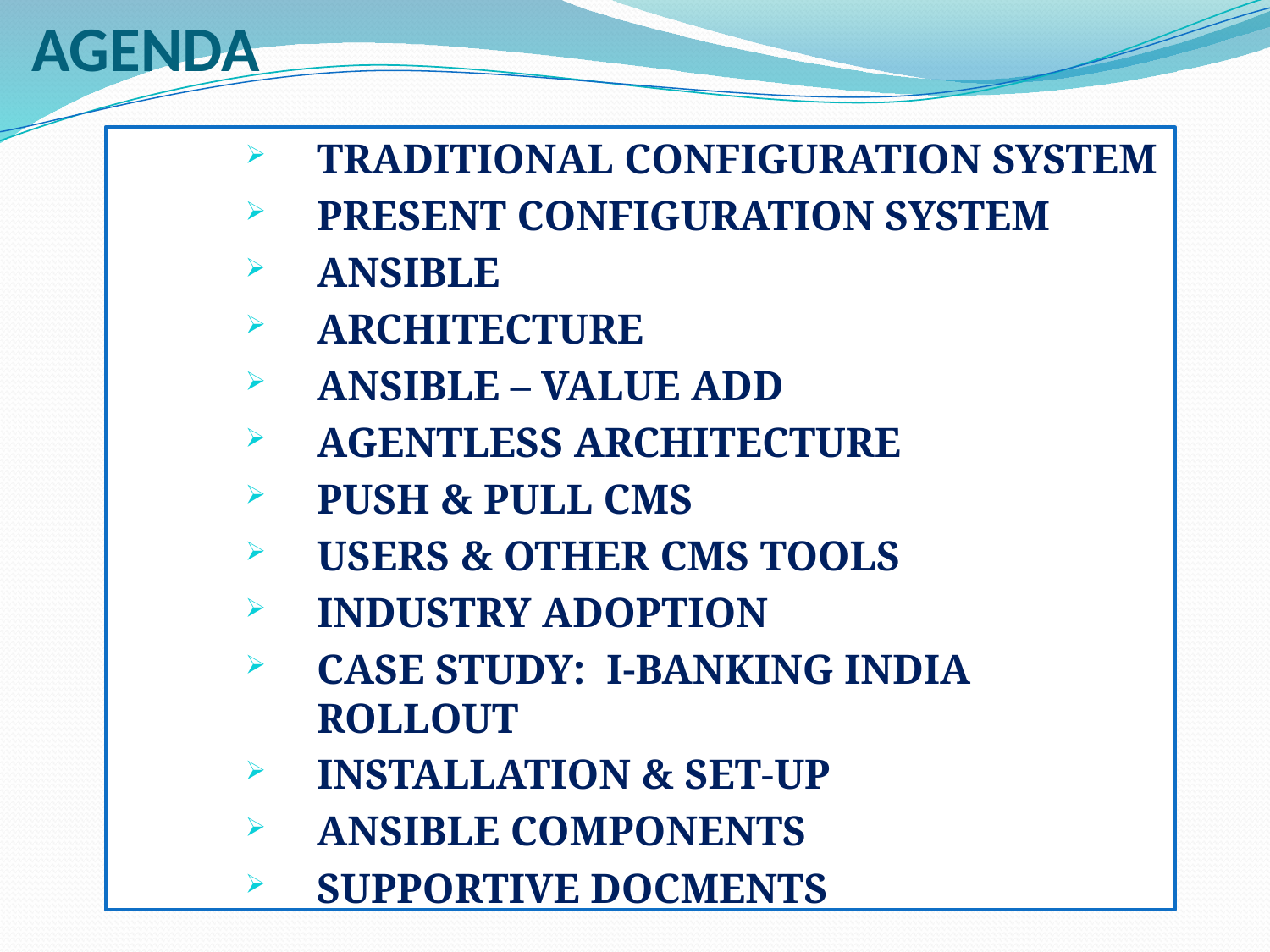

# AGENDA
TRADITIONAL CONFIGURATION SYSTEM
PRESENT CONFIGURATION SYSTEM
ANSIBLE
ARCHITECTURE
ANSIBLE – VALUE ADD
AGENTLESS ARCHITECTURE
PUSH & PULL CMS
USERS & OTHER CMS TOOLS
INDUSTRY ADOPTION
CASE STUDY:  I-BANKING INDIA ROLLOUT
INSTALLATION & SET-UP
ANSIBLE COMPONENTS
SUPPORTIVE DOCMENTS